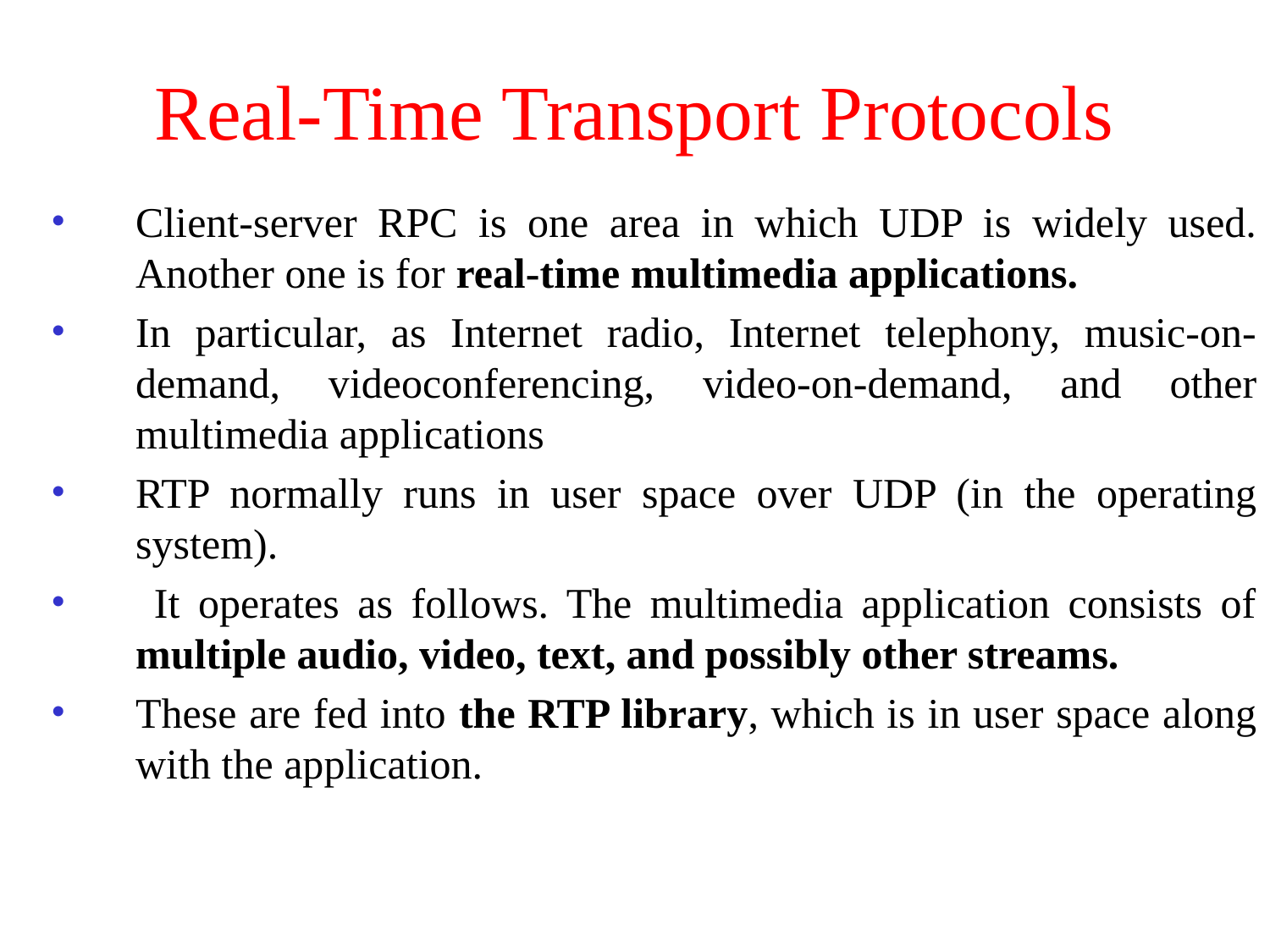

# Real-Time Transport Protocols
Client-server RPC is one area in which UDP is widely used. Another one is for real-time multimedia applications.
In particular, as Internet radio, Internet telephony, music-on-demand, videoconferencing, video-on-demand, and other multimedia applications
RTP normally runs in user space over UDP (in the operating system).
 It operates as follows. The multimedia application consists of multiple audio, video, text, and possibly other streams.
These are fed into the RTP library, which is in user space along with the application.